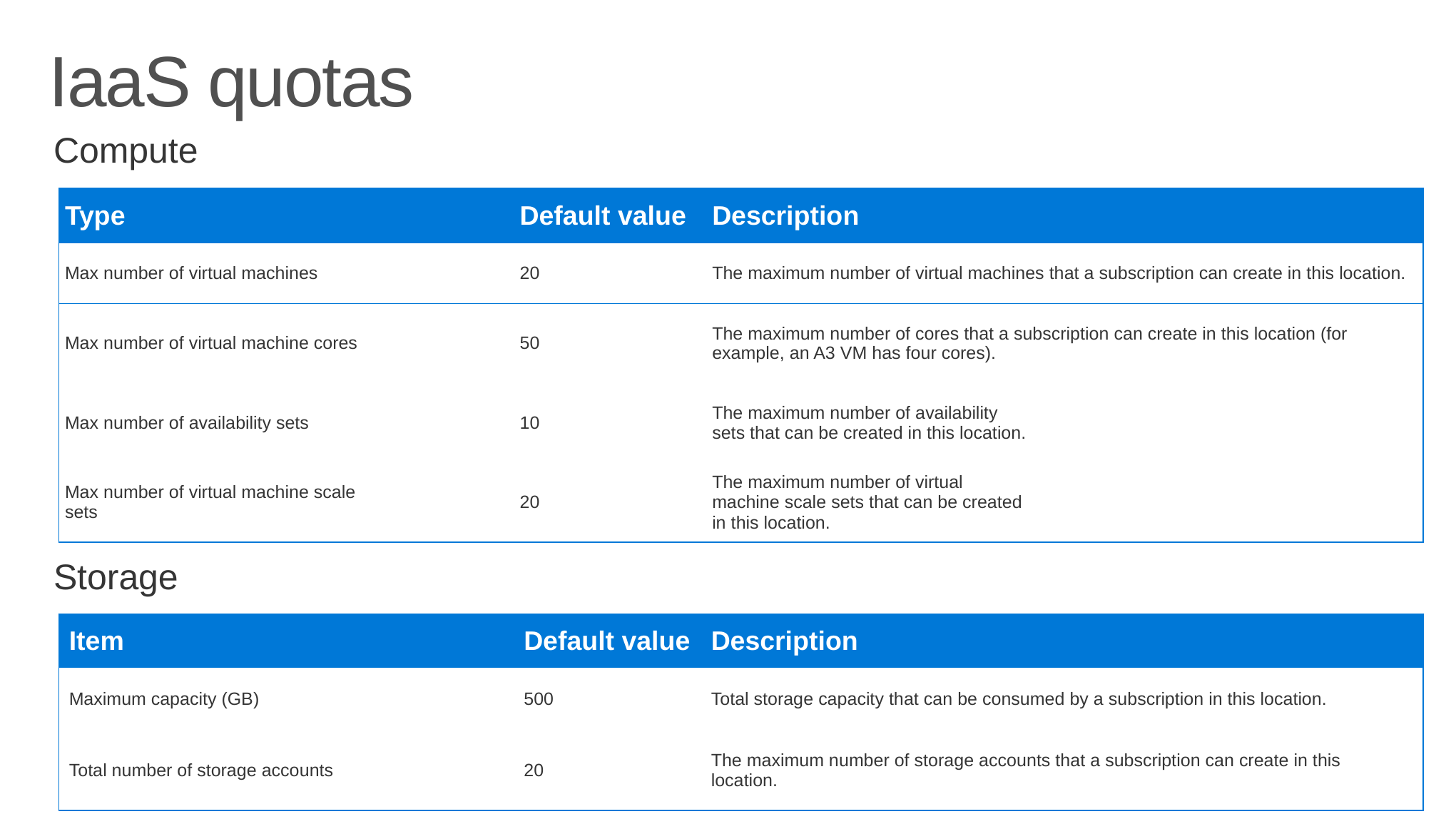

# IaaS quotas
Compute
| Type | Default value | Description |
| --- | --- | --- |
| Max number of virtual machines | 20 | The maximum number of virtual machines that a subscription can create in this location. |
| Max number of virtual machine cores | 50 | The maximum number of cores that a subscription can create in this location (for example, an A3 VM has four cores). |
| Max number of availability sets | 10 | The maximum number of availability sets that can be created in this location. |
| Max number of virtual machine scale sets | 20 | The maximum number of virtual machine scale sets that can be created in this location. |
Storage
| Item | Default value | Description |
| --- | --- | --- |
| Maximum capacity (GB) | 500 | Total storage capacity that can be consumed by a subscription in this location. |
| Total number of storage accounts | 20 | The maximum number of storage accounts that a subscription can create in this location. |